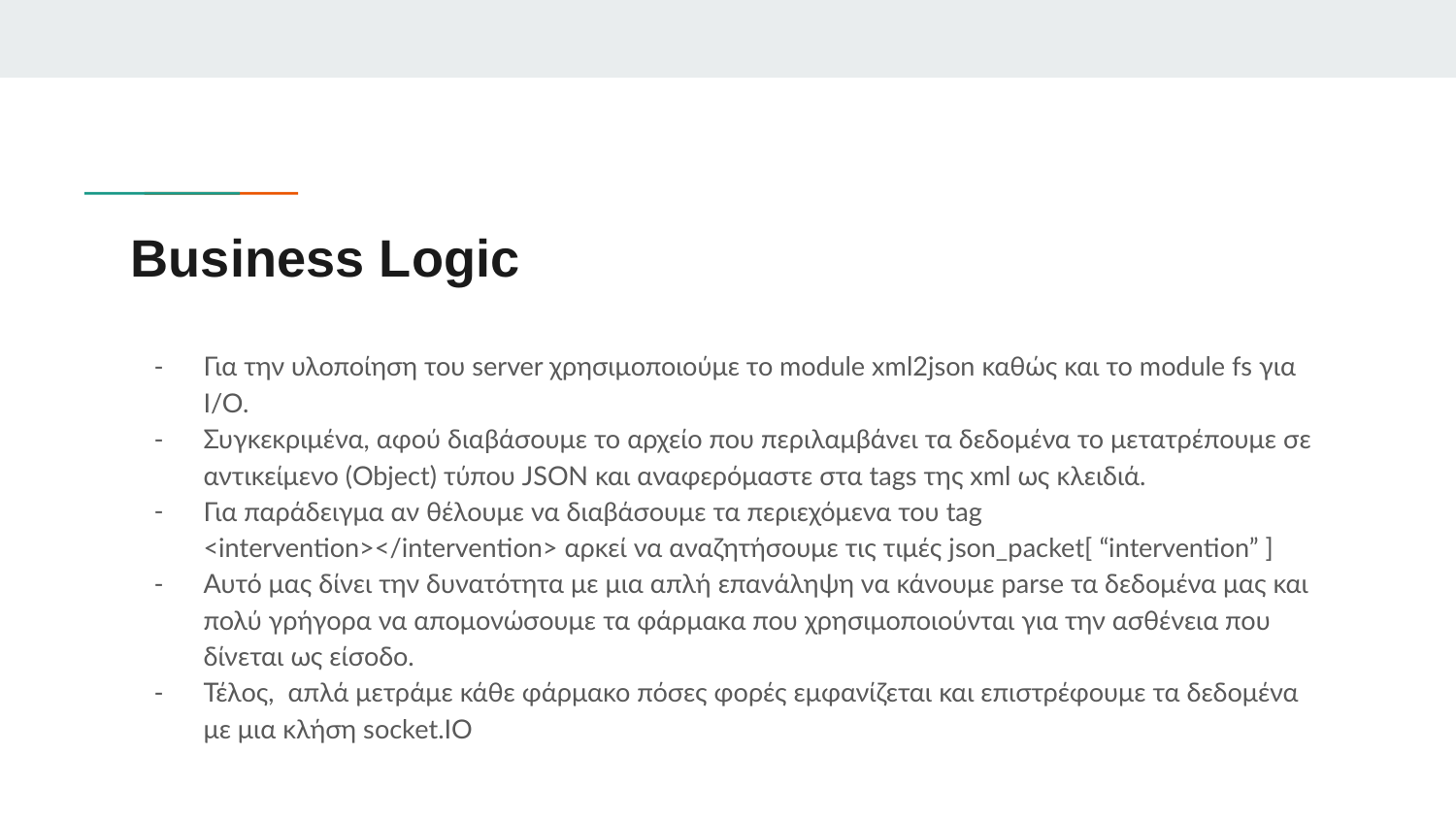

# Business Logic
Για την υλοποίηση του server χρησιμοποιούμε το module xml2json καθώς και το module fs για I/O.
Συγκεκριμένα, αφού διαβάσουμε το αρχείο που περιλαμβάνει τα δεδομένα το μετατρέπουμε σε αντικείμενο (Object) τύπου JSON και αναφερόμαστε στα tags της xml ως κλειδιά.
Για παράδειγμα αν θέλουμε να διαβάσουμε τα περιεχόμενα του tag <intervention></intervention> αρκεί να αναζητήσουμε τις τιμές json_packet[ “intervention” ]
Αυτό μας δίνει την δυνατότητα με μια απλή επανάληψη να κάνουμε parse τα δεδομένα μας και πολύ γρήγορα να απομονώσουμε τα φάρμακα που χρησιμοποιούνται για την ασθένεια που δίνεται ως είσοδο.
Τέλος,  απλά μετράμε κάθε φάρμακο πόσες φορές εμφανίζεται και επιστρέφουμε τα δεδομένα με μια κλήση socket.IO